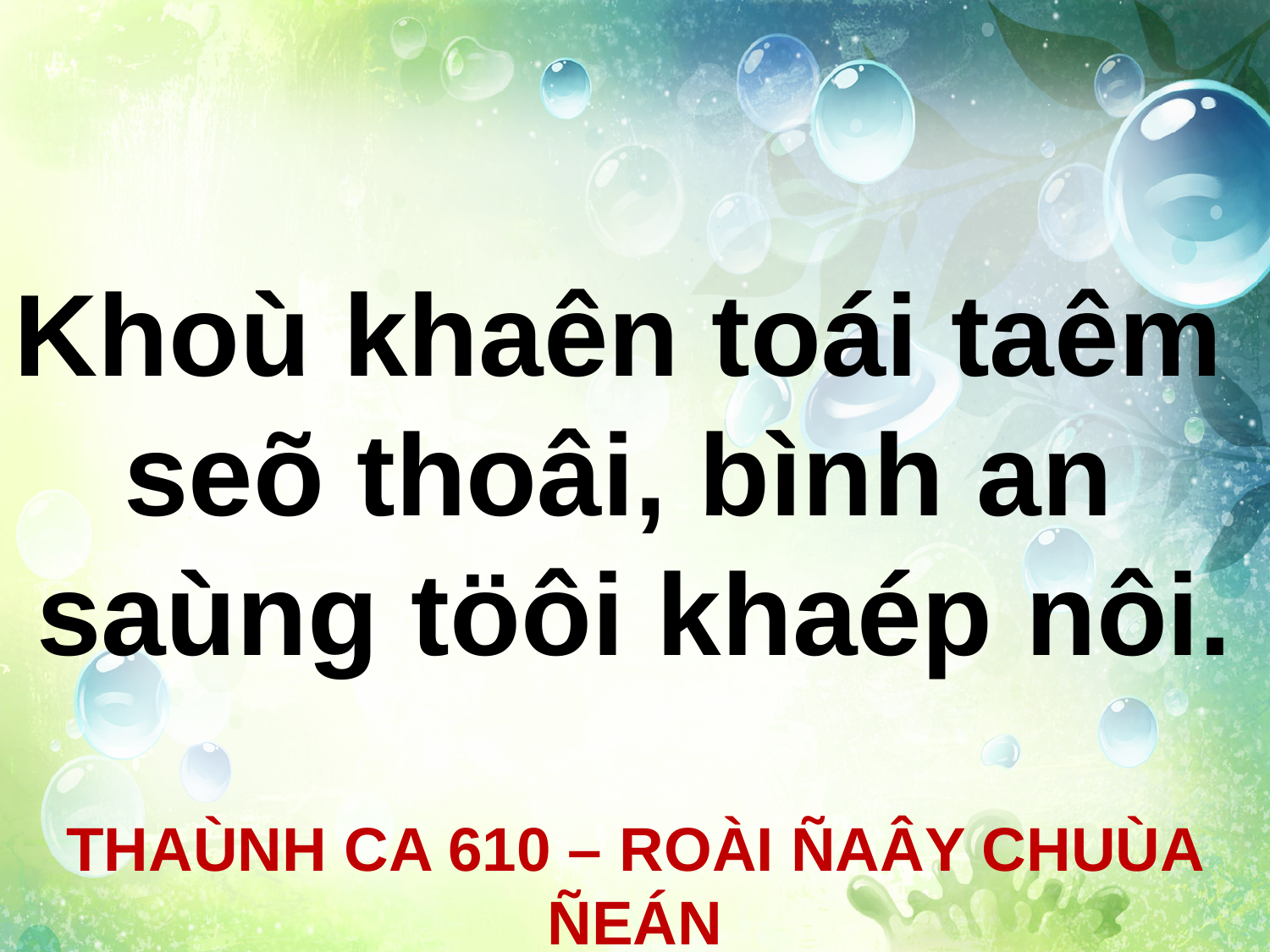

Khoù khaên toái taêm
seõ thoâi, bình an
saùng töôi khaép nôi.
THAÙNH CA 610 – ROÀI ÑAÂY CHUÙA ÑEÁN